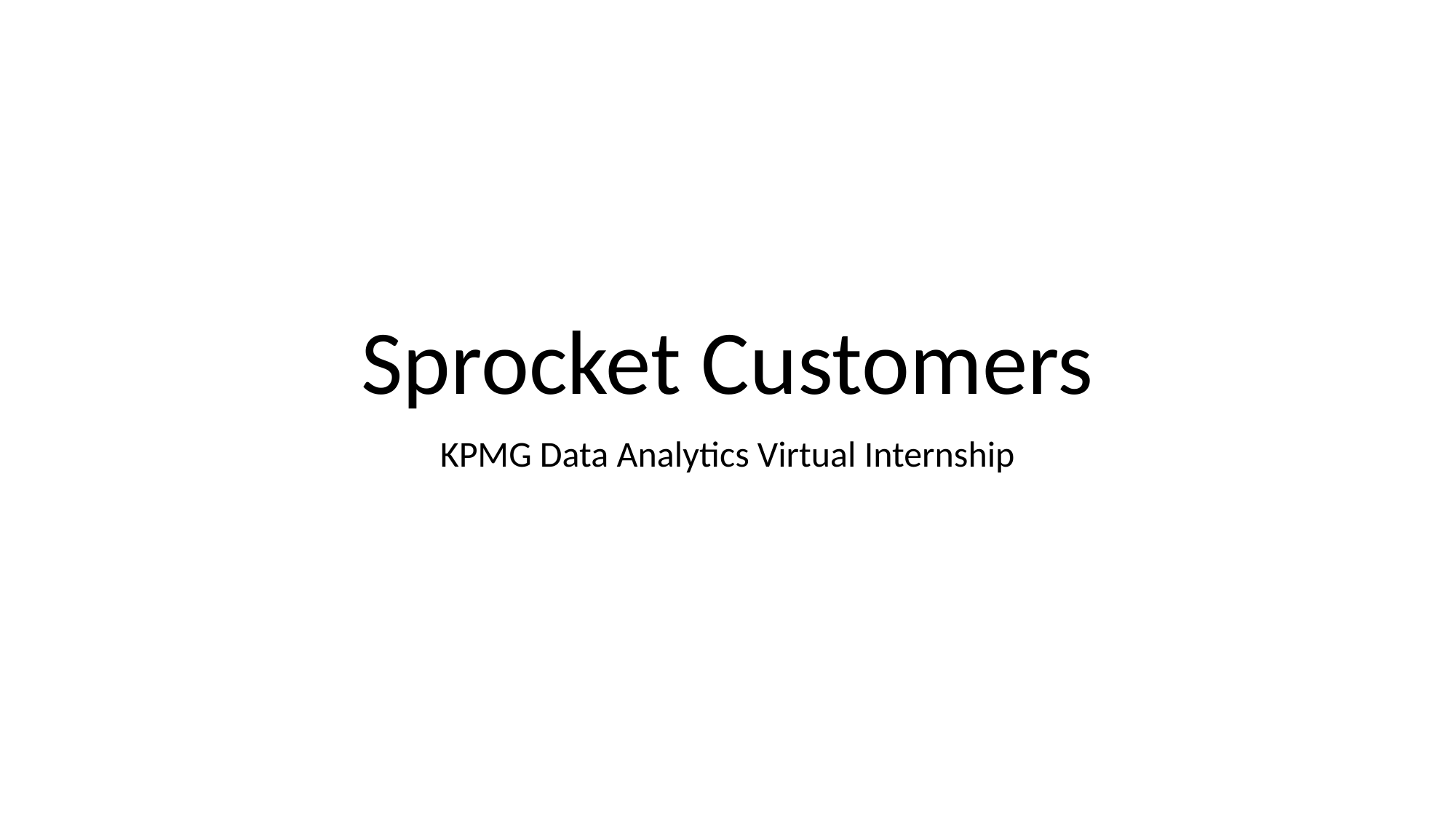

# Sprocket Customers
KPMG Data Analytics Virtual Internship